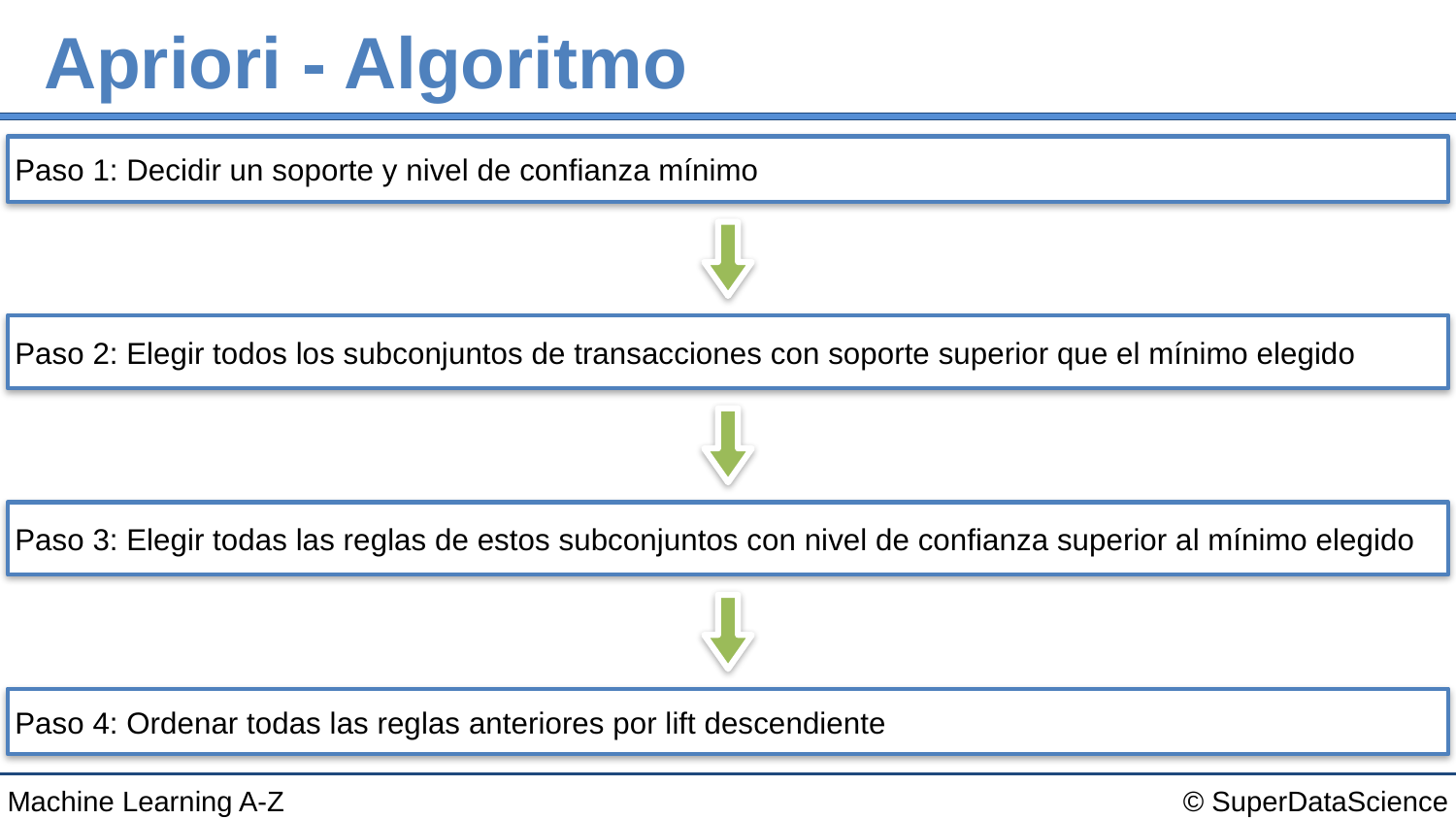

# Apriori - Algoritmo

Paso 1: Decidir un soporte y nivel de confianza mínimo

Paso 2: Elegir todos los subconjuntos de transacciones con soporte superior que el mínimo elegido

Paso 3: Elegir todas las reglas de estos subconjuntos con nivel de confianza superior al mínimo elegido

Paso 4: Ordenar todas las reglas anteriores por lift descendiente